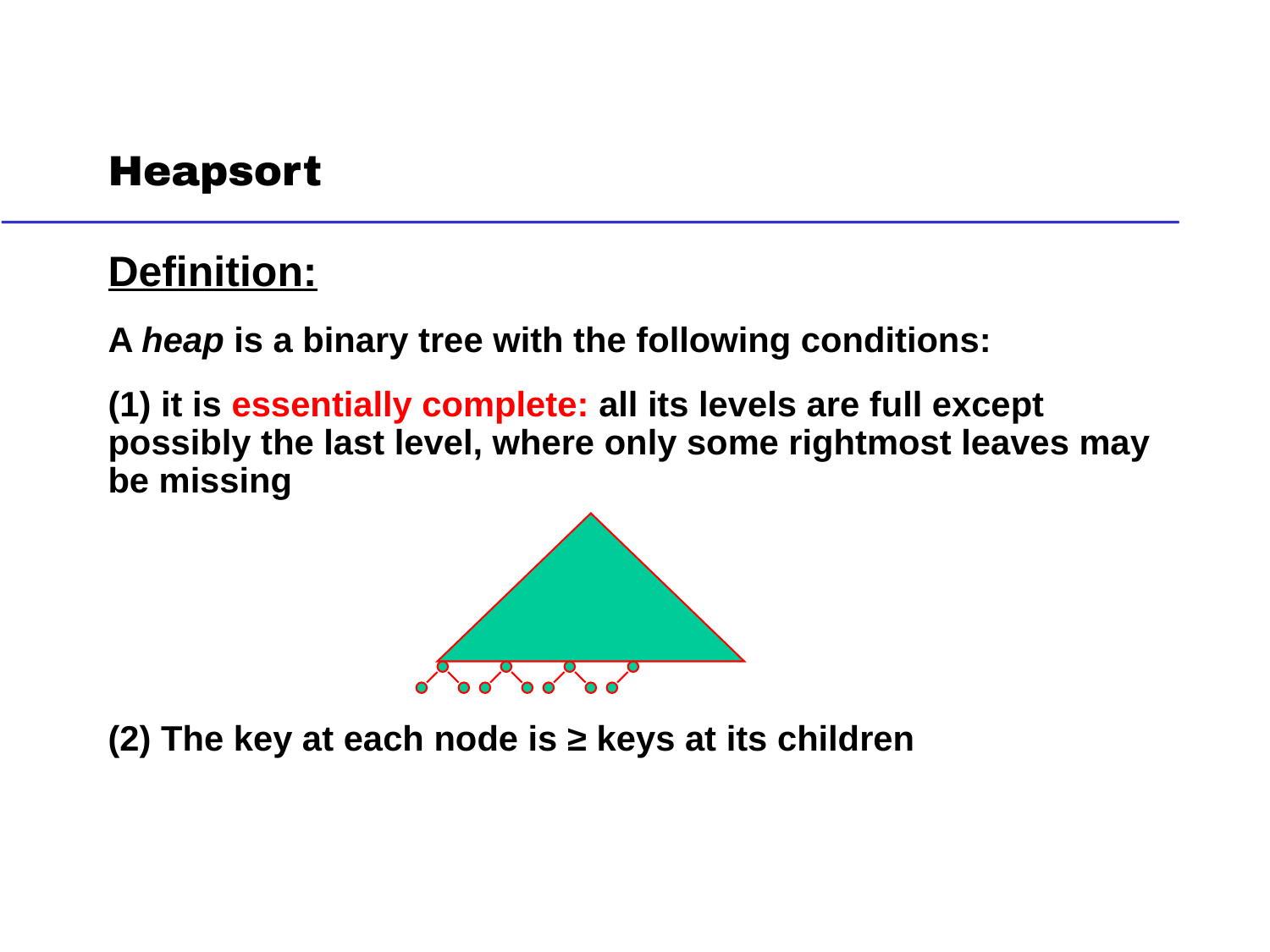

# Heapsort
Definition:
A heap is a binary tree with the following conditions:
(1) it is essentially complete: all its levels are full except possibly the last level, where only some rightmost leaves may be missing

(2) The key at each node is ≥ keys at its children